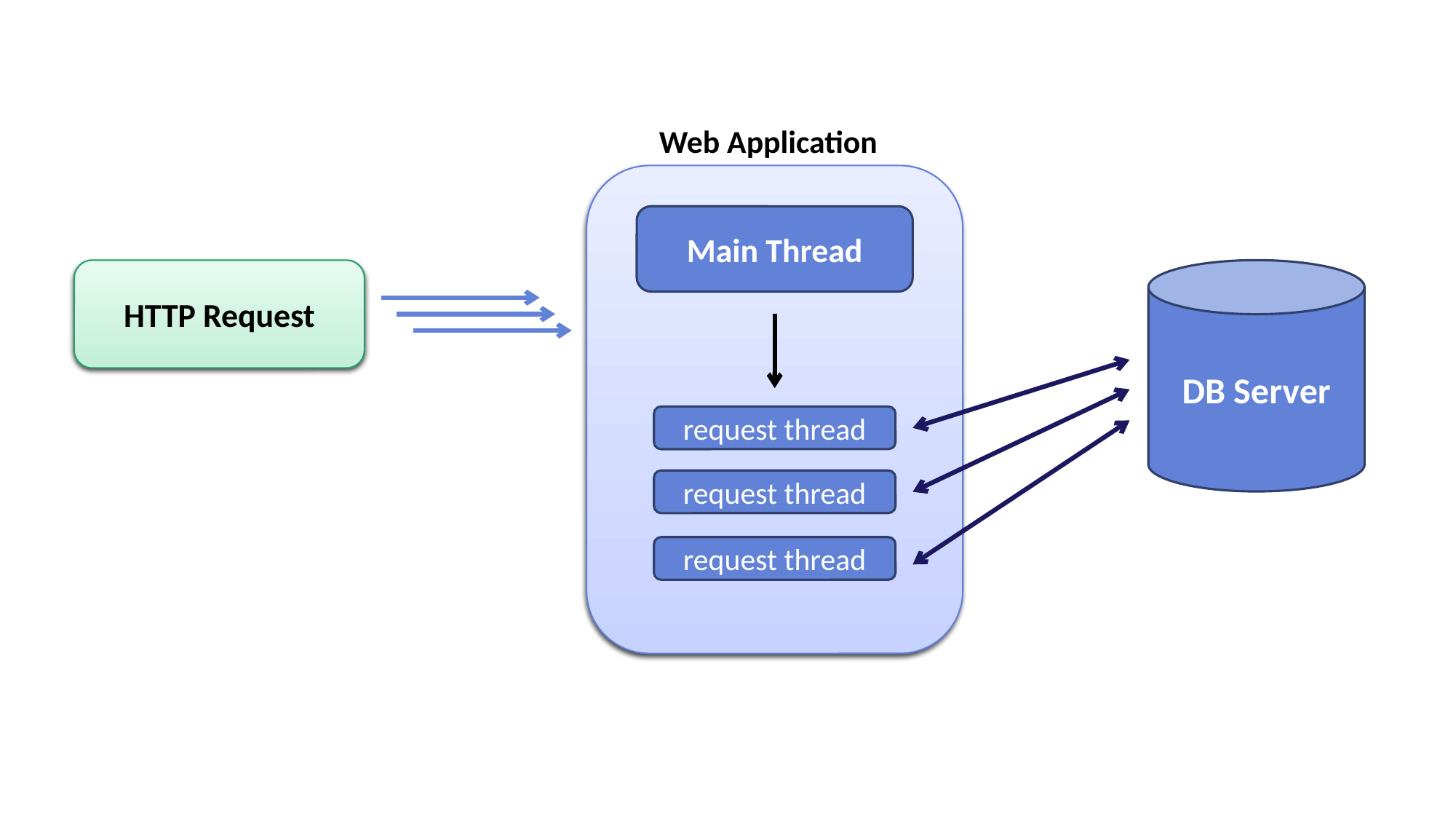

Web Application

Main Thread
HTTP Request
DB Server
request thread
request thread
request thread